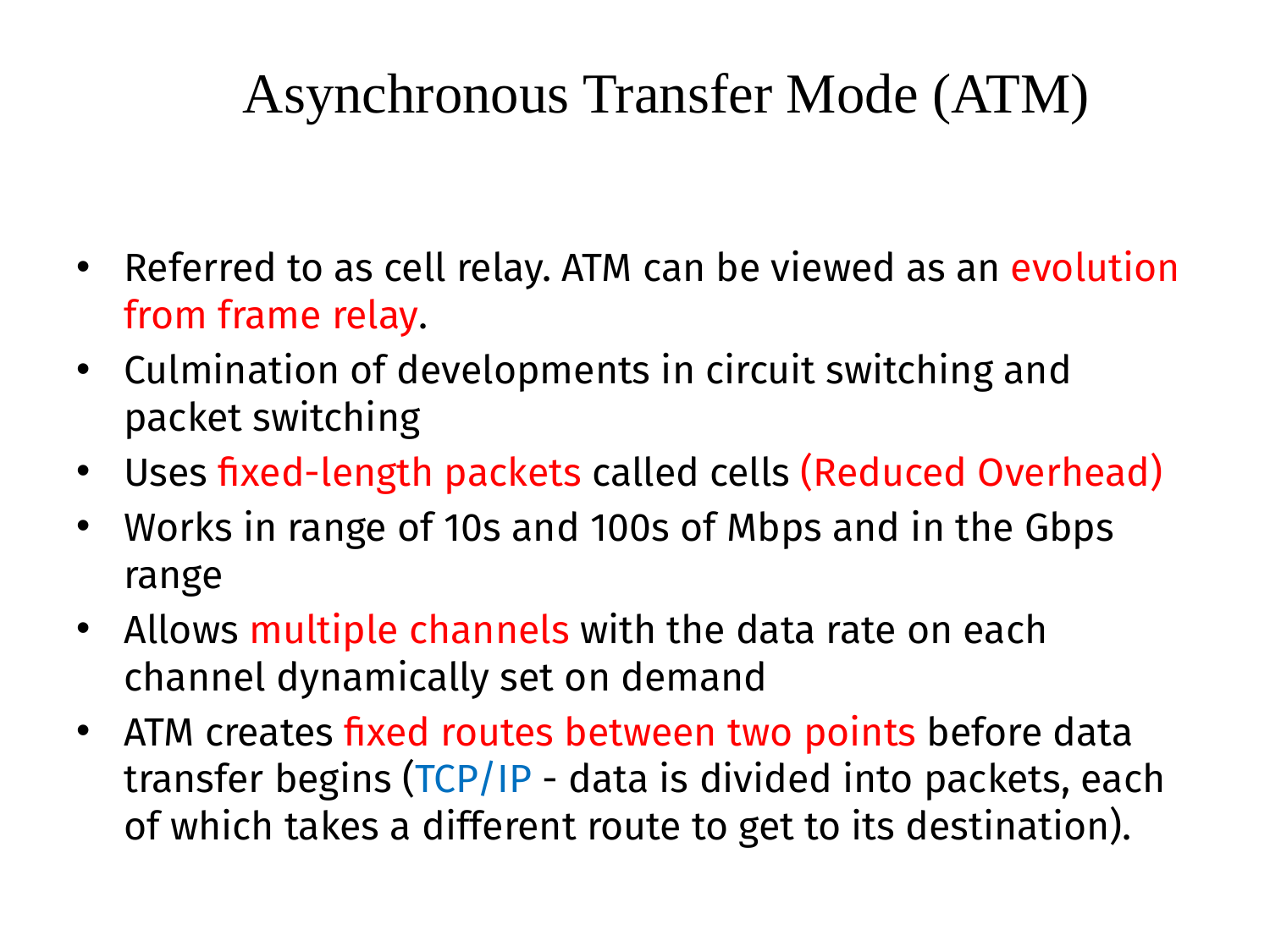

# Asynchronous Transfer Mode (ATM)
Referred to as cell relay. ATM can be viewed as an evolution from frame relay.
Culmination of developments in circuit switching and packet switching
Uses fixed-length packets called cells (Reduced Overhead)
Works in range of 10s and 100s of Mbps and in the Gbps range
Allows multiple channels with the data rate on each channel dynamically set on demand
ATM creates fixed routes between two points before data transfer begins (TCP/IP - data is divided into packets, each of which takes a different route to get to its destination).